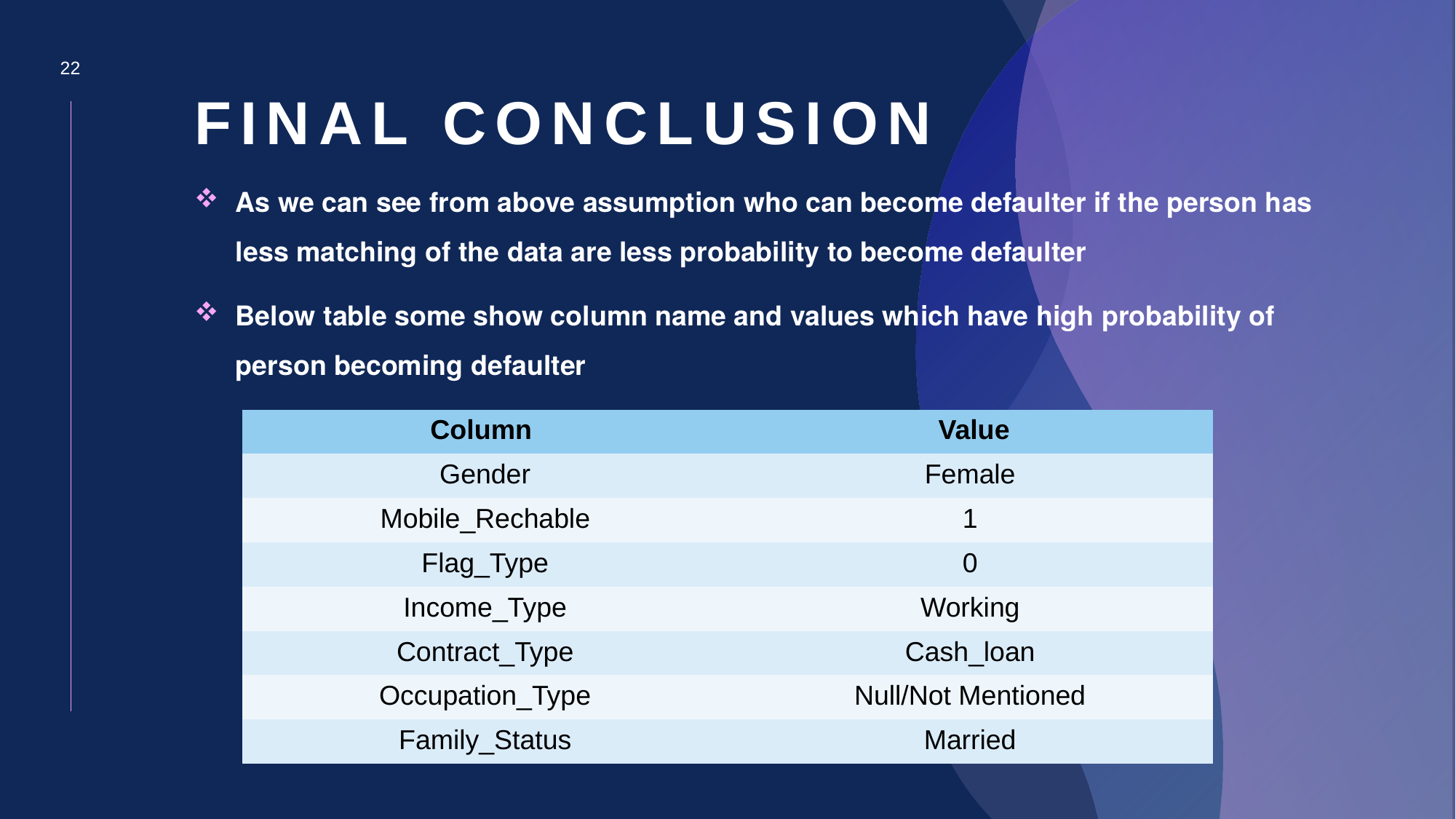

22
# Final conclusion
As we can see from above assumption who can become defaulter if the person has less matching of the data are less probability to become defaulter
Below table some show column name and values which have high probability of person becoming defaulter

| Column | Value |
| --- | --- |
| Gender | Female |
| Mobile\_Rechable | 1 |
| Flag\_Type | 0 |
| Income\_Type | Working |
| Contract\_Type | Cash\_loan |
| Occupation\_Type | Null/Not Mentioned |
| Family\_Status | Married |